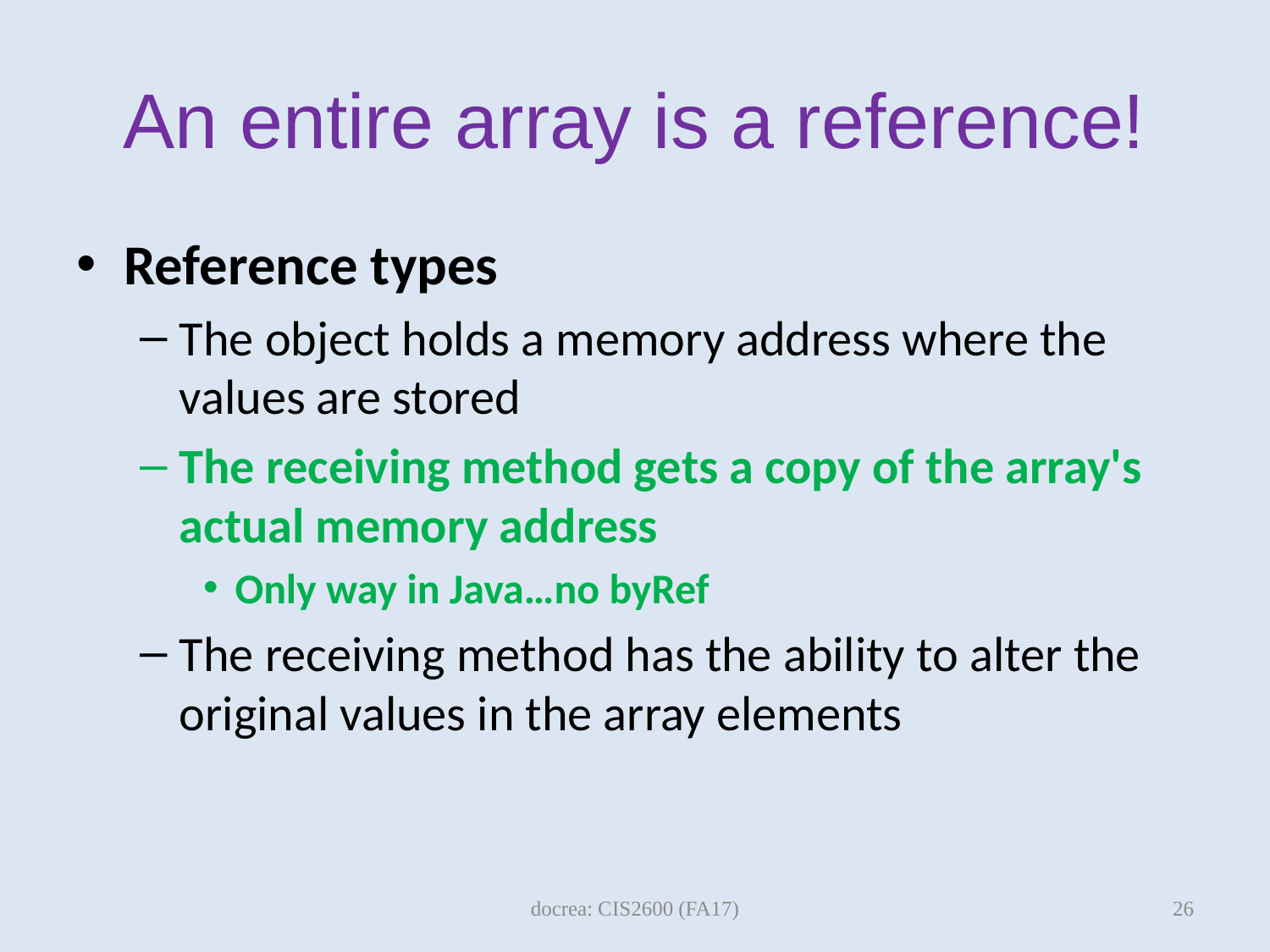

# An entire array is a reference!
Reference types
The object holds a memory address where the values are stored
The receiving method gets a copy of the array's actual memory address
Only way in Java…no byRef
The receiving method has the ability to alter the original values in the array elements
26
docrea: CIS2600 (FA17)